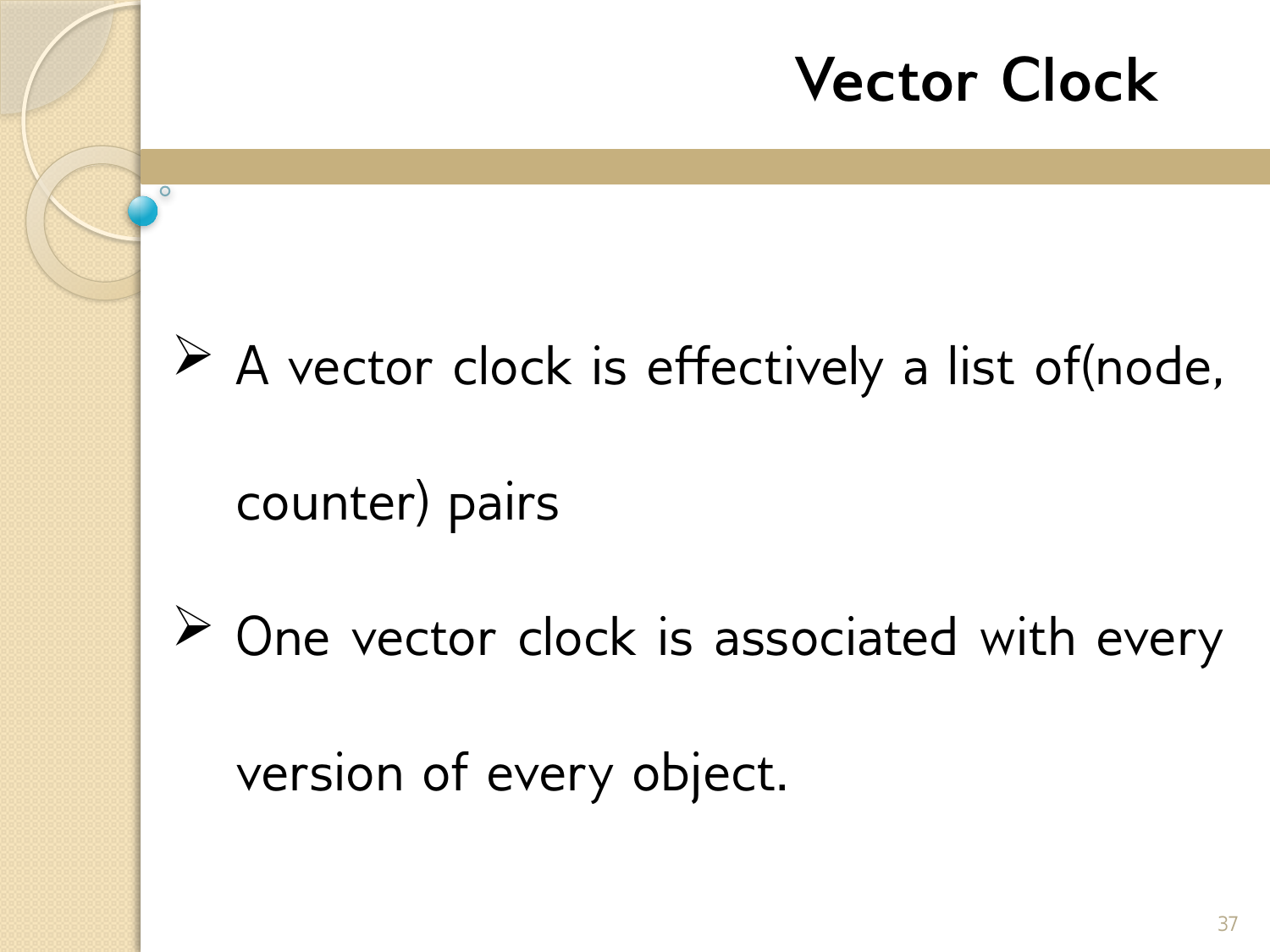

Vector Clock

A vector clock is effectively a list of(node, counter) pairs
One vector clock is associated with every version of every object.
37